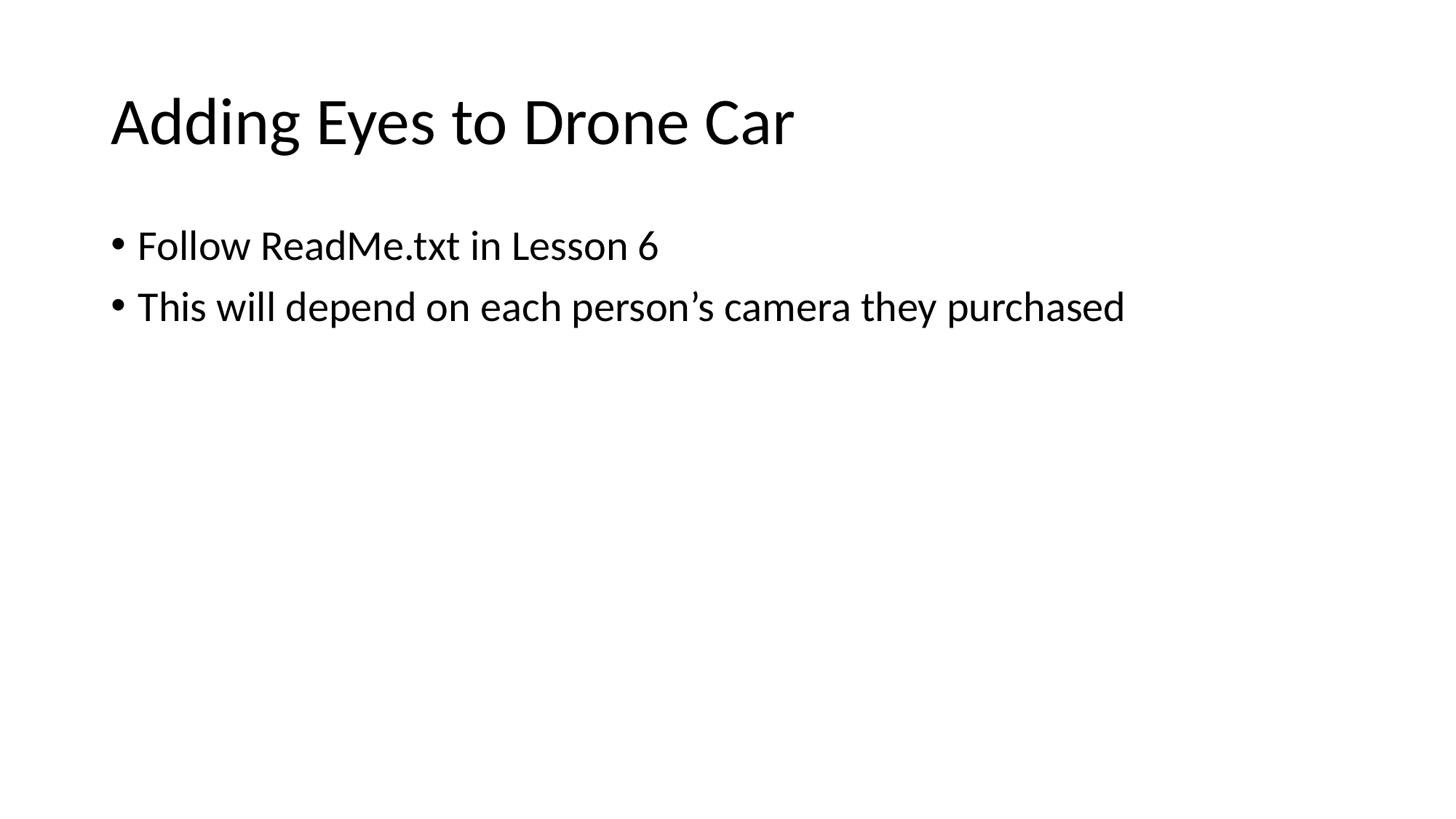

# Adding Eyes to Drone Car
Follow ReadMe.txt in Lesson 6
This will depend on each person’s camera they purchased